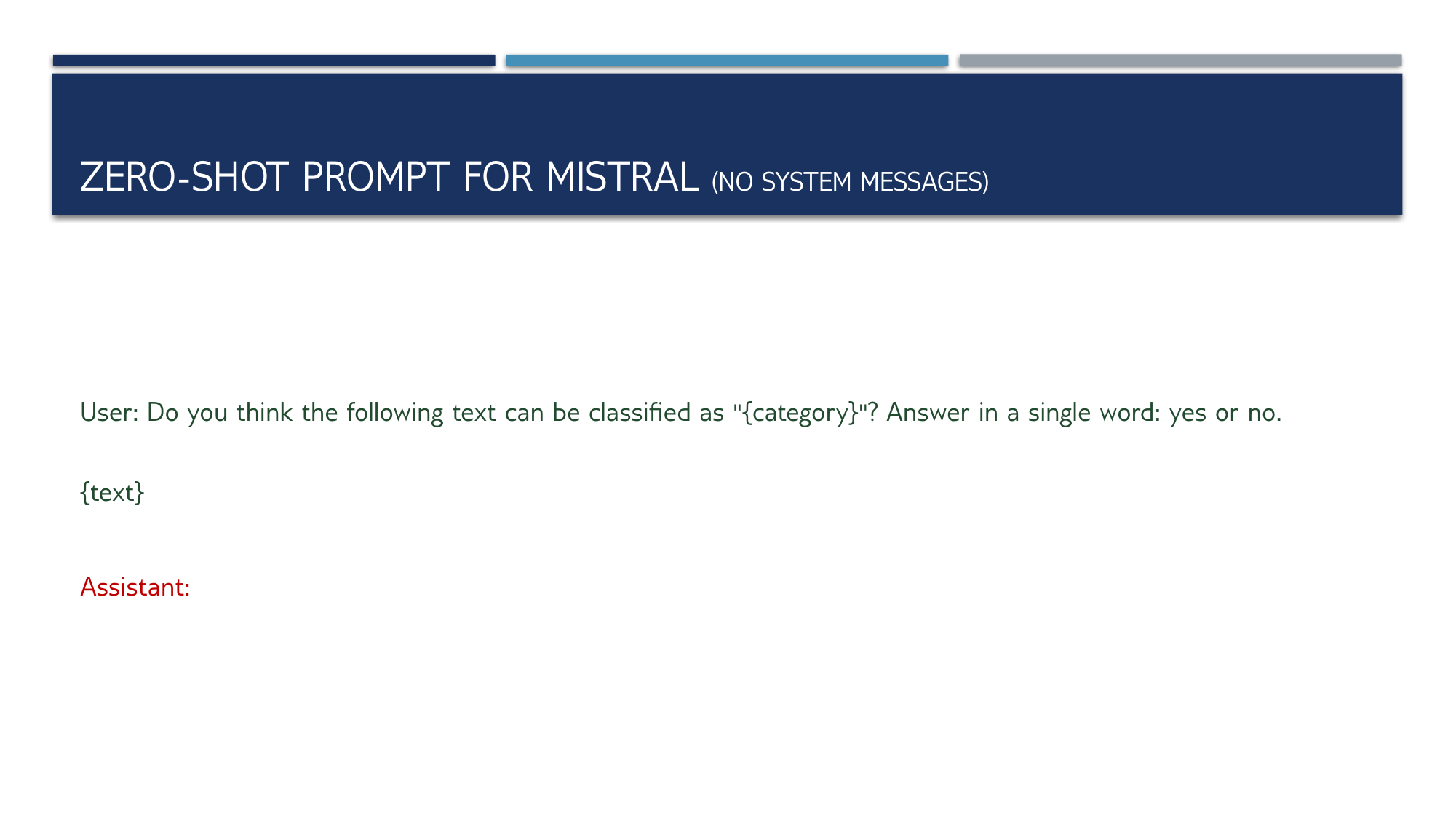

# zero-Shot Prompt For Mistral (no system messages)
User: Do you think the following text can be classified as "{category}"? Answer in a single word: yes or no.
{text}

Assistant: